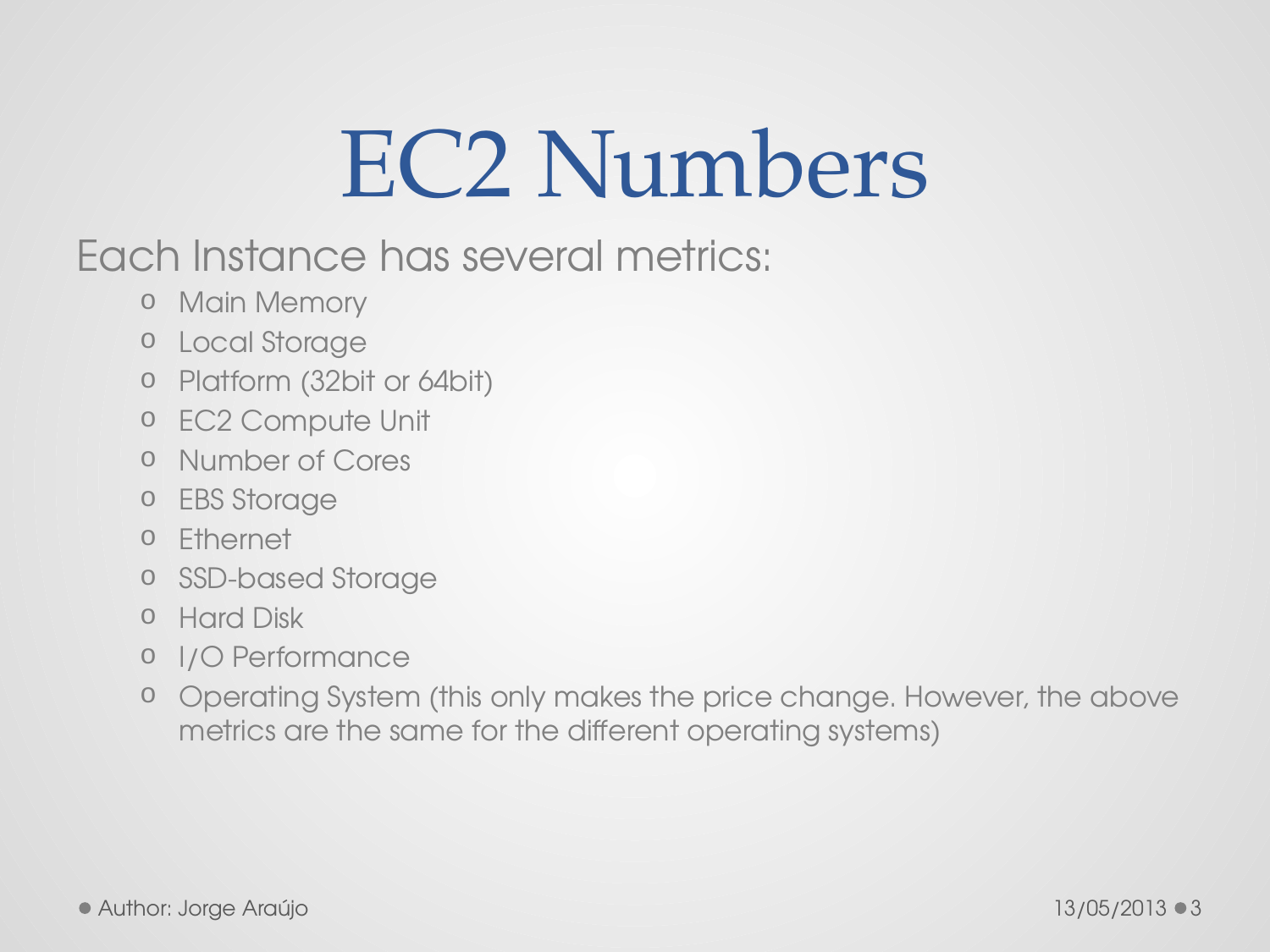

# EC2 Numbers
Each Instance has several metrics:
Main Memory
Local Storage
Platform (32bit or 64bit)
EC2 Compute Unit
Number of Cores
EBS Storage
Ethernet
SSD-based Storage
Hard Disk
I/O Performance
Operating System (this only makes the price change. However, the above metrics are the same for the different operating systems)

Author: Jorge Araújo
13/05/2013
3